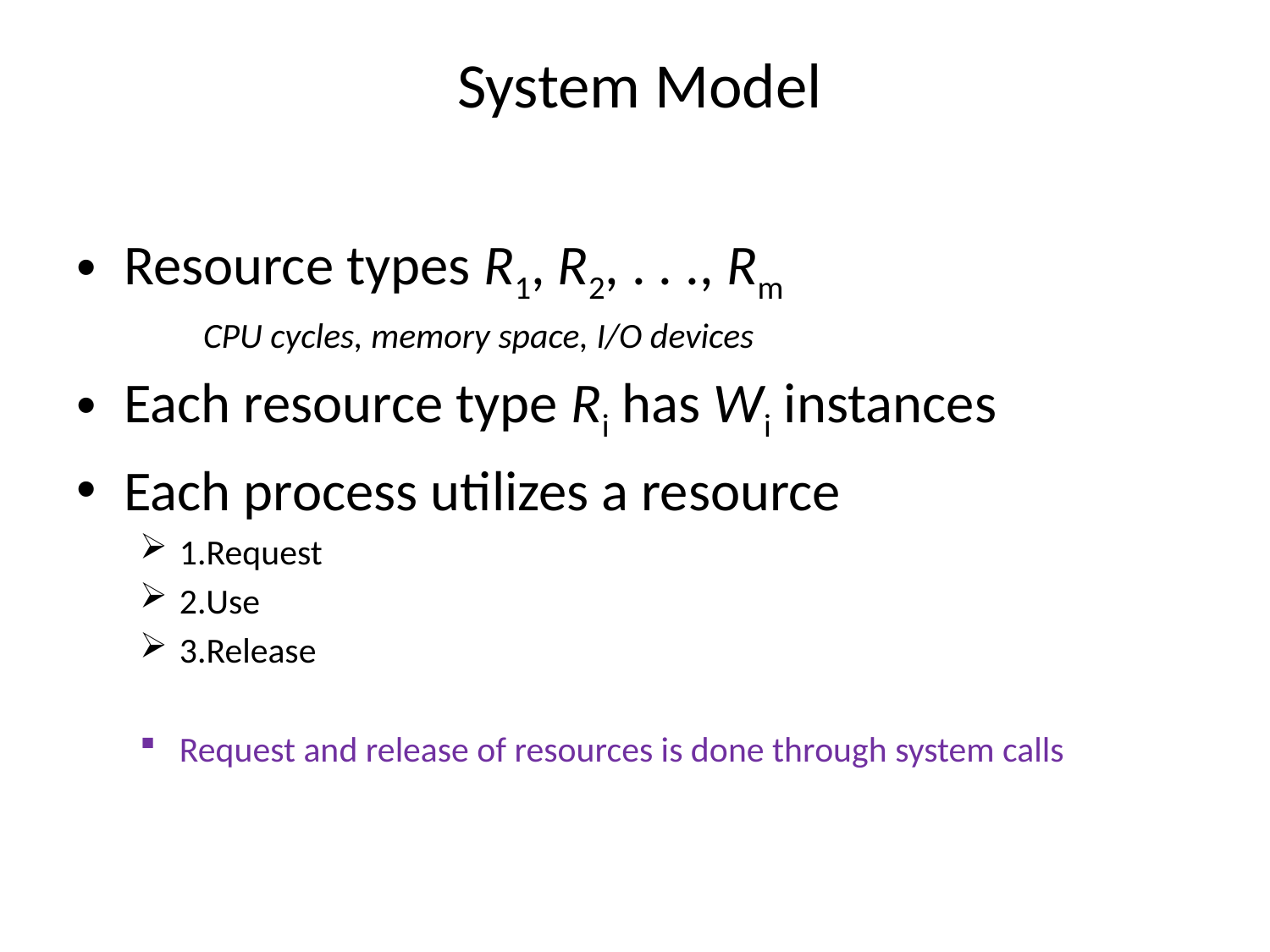

# System Model
Resource types R1, R2, . . ., Rm
CPU cycles, memory space, I/O devices
Each resource type Ri has Wi instances
Each process utilizes a resource
1.Request
2.Use
3.Release

Request and release of resources is done through system calls